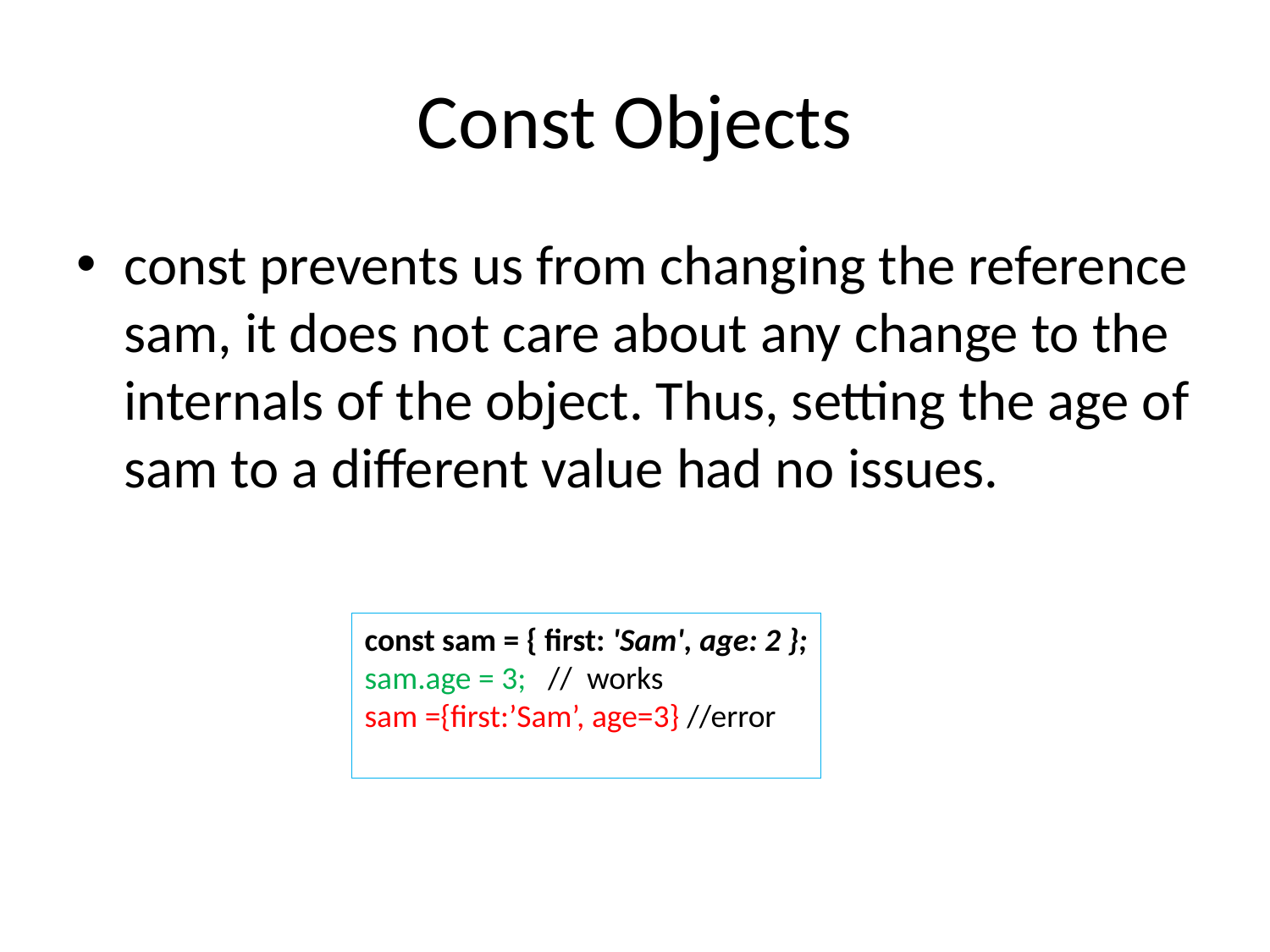

# Const Objects
const prevents us from changing the reference sam, it does not care about any change to the internals of the object. Thus, setting the age of sam to a different value had no issues.
const sam = { first: 'Sam', age: 2 };
sam.age = 3;   //  works
sam ={first:’Sam’, age=3} //error